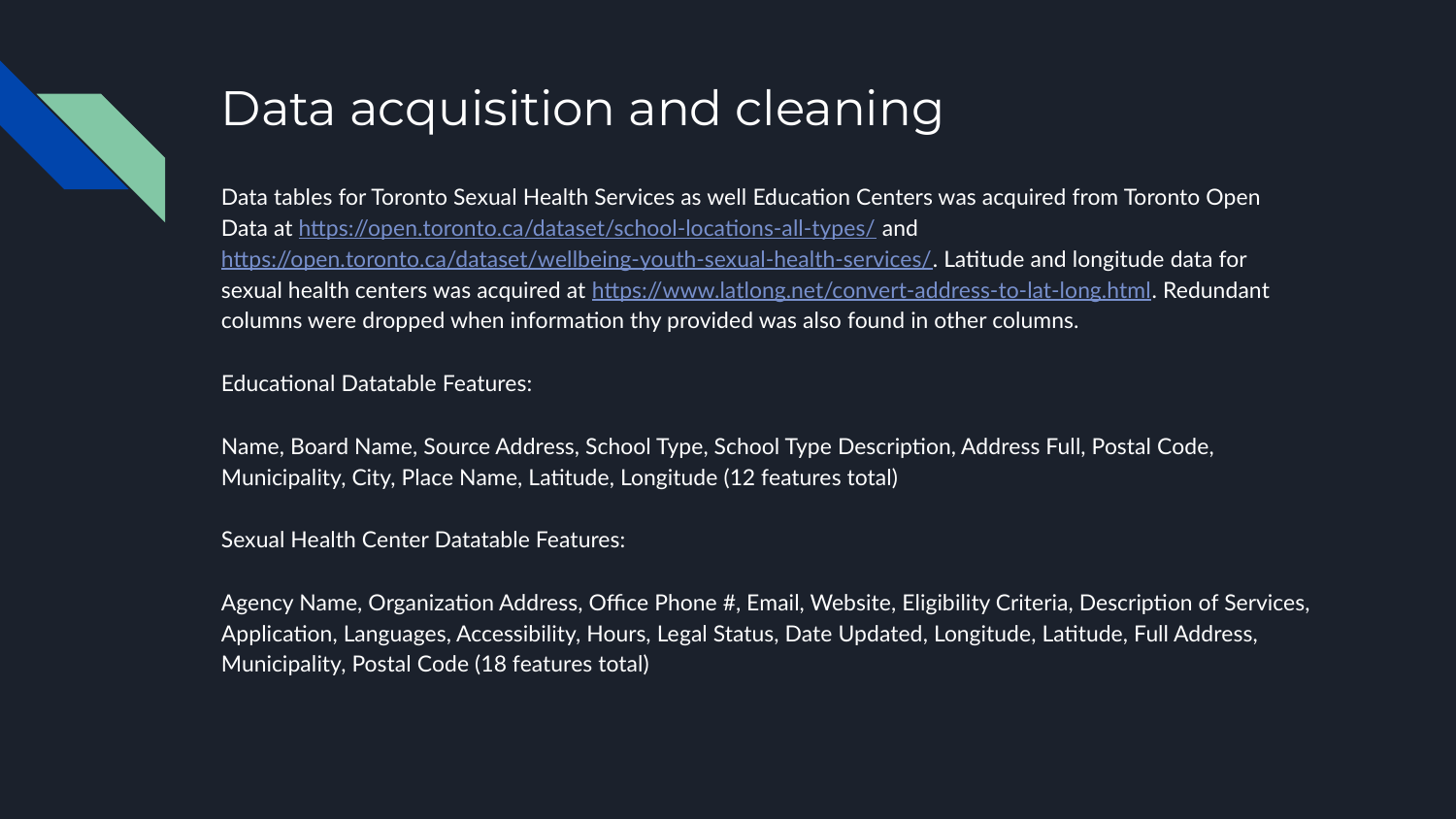

# Data acquisition and cleaning
Data tables for Toronto Sexual Health Services as well Education Centers was acquired from Toronto Open Data at https://open.toronto.ca/dataset/school-locations-all-types/ and https://open.toronto.ca/dataset/wellbeing-youth-sexual-health-services/. Latitude and longitude data for sexual health centers was acquired at https://www.latlong.net/convert-address-to-lat-long.html. Redundant columns were dropped when information thy provided was also found in other columns.
Educational Datatable Features:
Name, Board Name, Source Address, School Type, School Type Description, Address Full, Postal Code, Municipality, City, Place Name, Latitude, Longitude (12 features total)
Sexual Health Center Datatable Features:
Agency Name, Organization Address, Office Phone #, Email, Website, Eligibility Criteria, Description of Services, Application, Languages, Accessibility, Hours, Legal Status, Date Updated, Longitude, Latitude, Full Address, Municipality, Postal Code (18 features total)